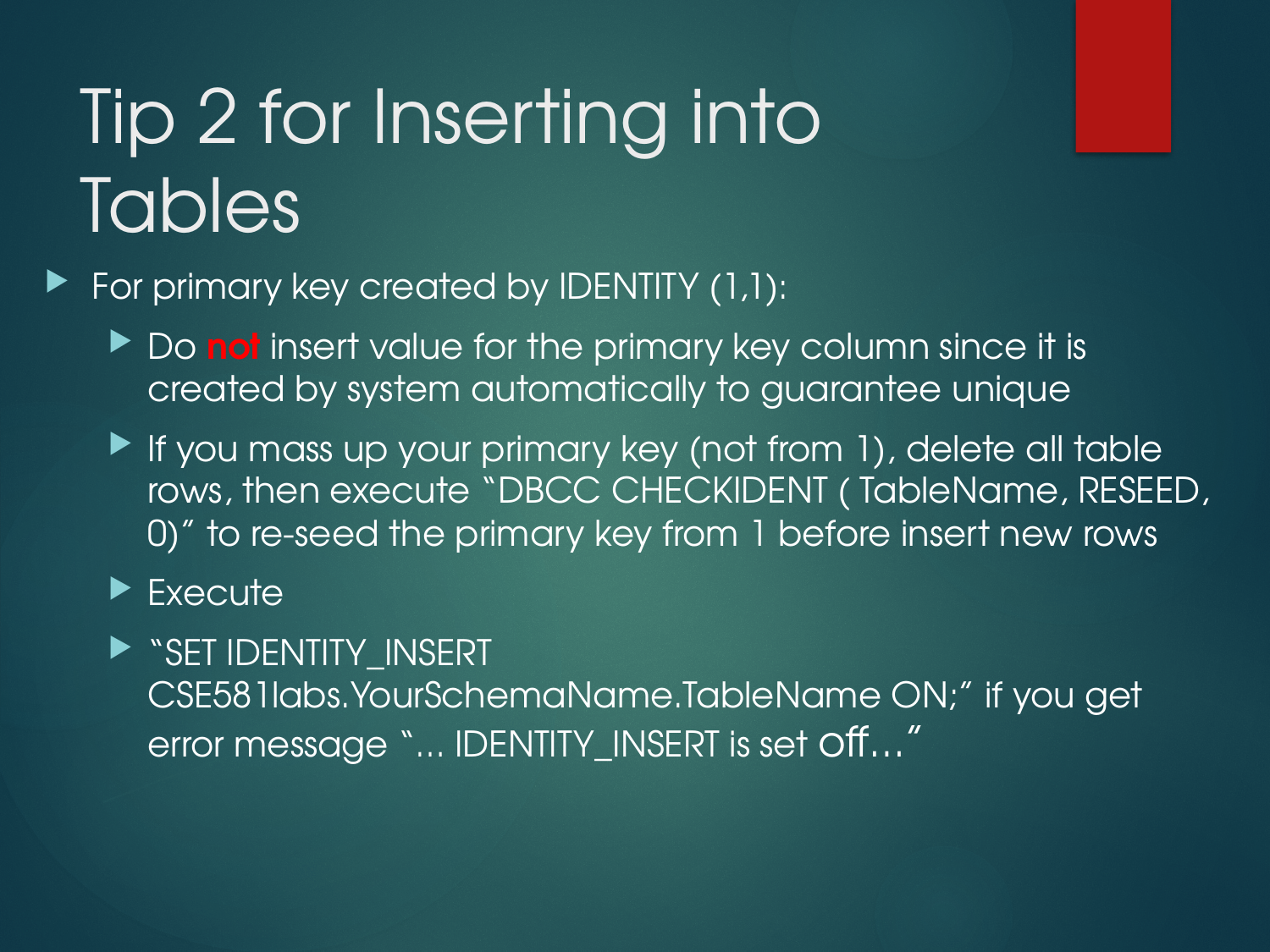

# Tip 2 for Inserting into Tables
For primary key created by IDENTITY (1,1):
Do not insert value for the primary key column since it is created by system automatically to guarantee unique
If you mass up your primary key (not from 1), delete all table rows, then execute “DBCC CHECKIDENT ( TableName, RESEED, 0)” to re-seed the primary key from 1 before insert new rows
Execute
“SET IDENTITY_INSERT CSE581labs.YourSchemaName.TableName ON;” if you get error message “… IDENTITY_INSERT is set off…”